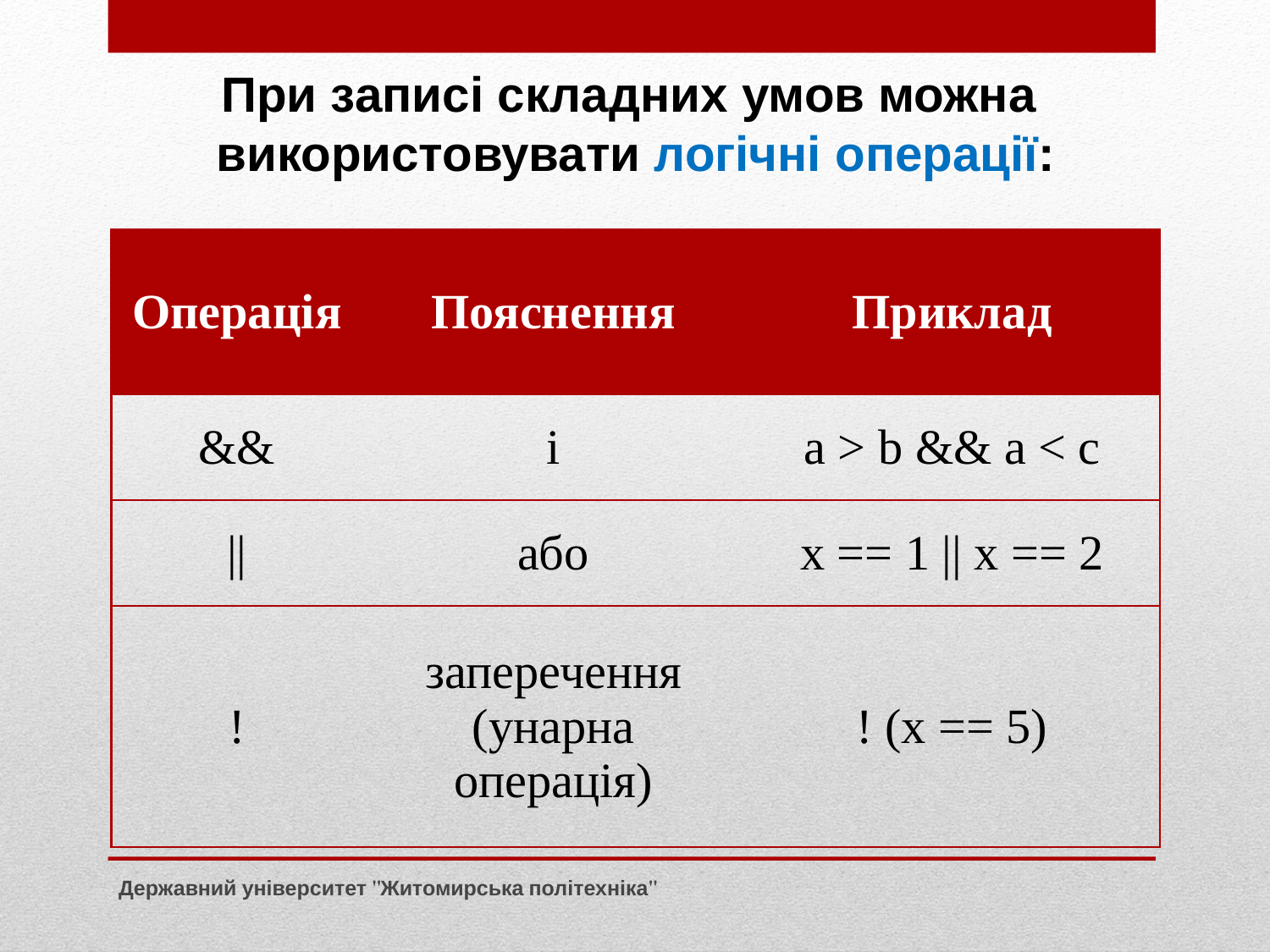

При записі складних умов можна
використовувати логічні операції:
| Операція | Пояснення | Приклад |
| --- | --- | --- |
| && | і | a > b && a < c |
| || | або | x == 1 || x == 2 |
| ! | заперечення (унарна операція) | ! (x == 5) |
Державний університет "Житомирська політехніка"